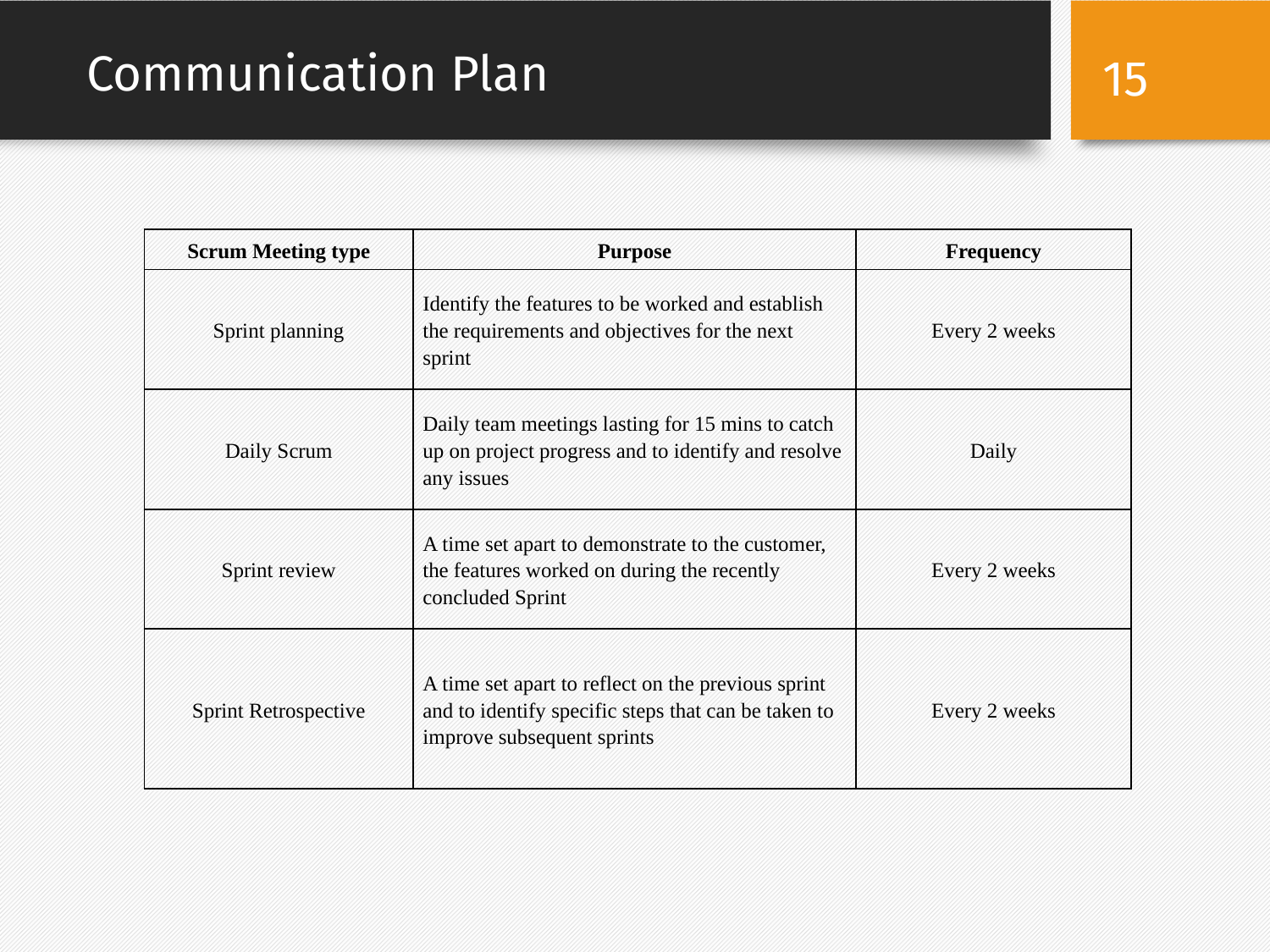

# Communication Plan
15
| Scrum Meeting type | Purpose | Frequency |
| --- | --- | --- |
| Sprint planning | Identify the features to be worked and establish the requirements and objectives for the next sprint | Every 2 weeks |
| Daily Scrum | Daily team meetings lasting for 15 mins to catch up on project progress and to identify and resolve any issues | Daily |
| Sprint review | A time set apart to demonstrate to the customer, the features worked on during the recently concluded Sprint | Every 2 weeks |
| Sprint Retrospective | A time set apart to reflect on the previous sprint and to identify specific steps that can be taken to improve subsequent sprints | Every 2 weeks |